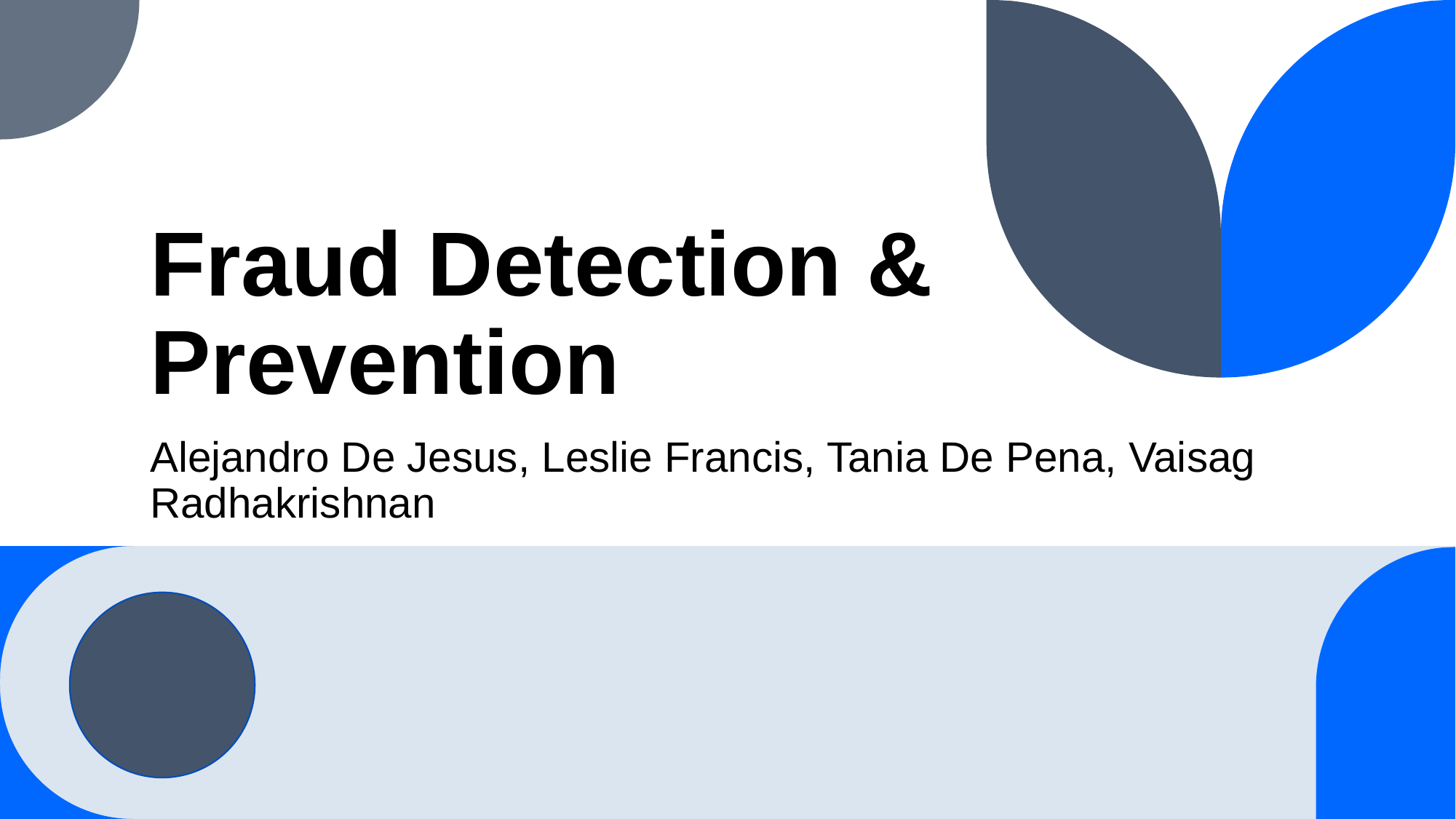

# Fraud Detection & Prevention
Alejandro De Jesus, Leslie Francis, Tania De Pena, Vaisag Radhakrishnan